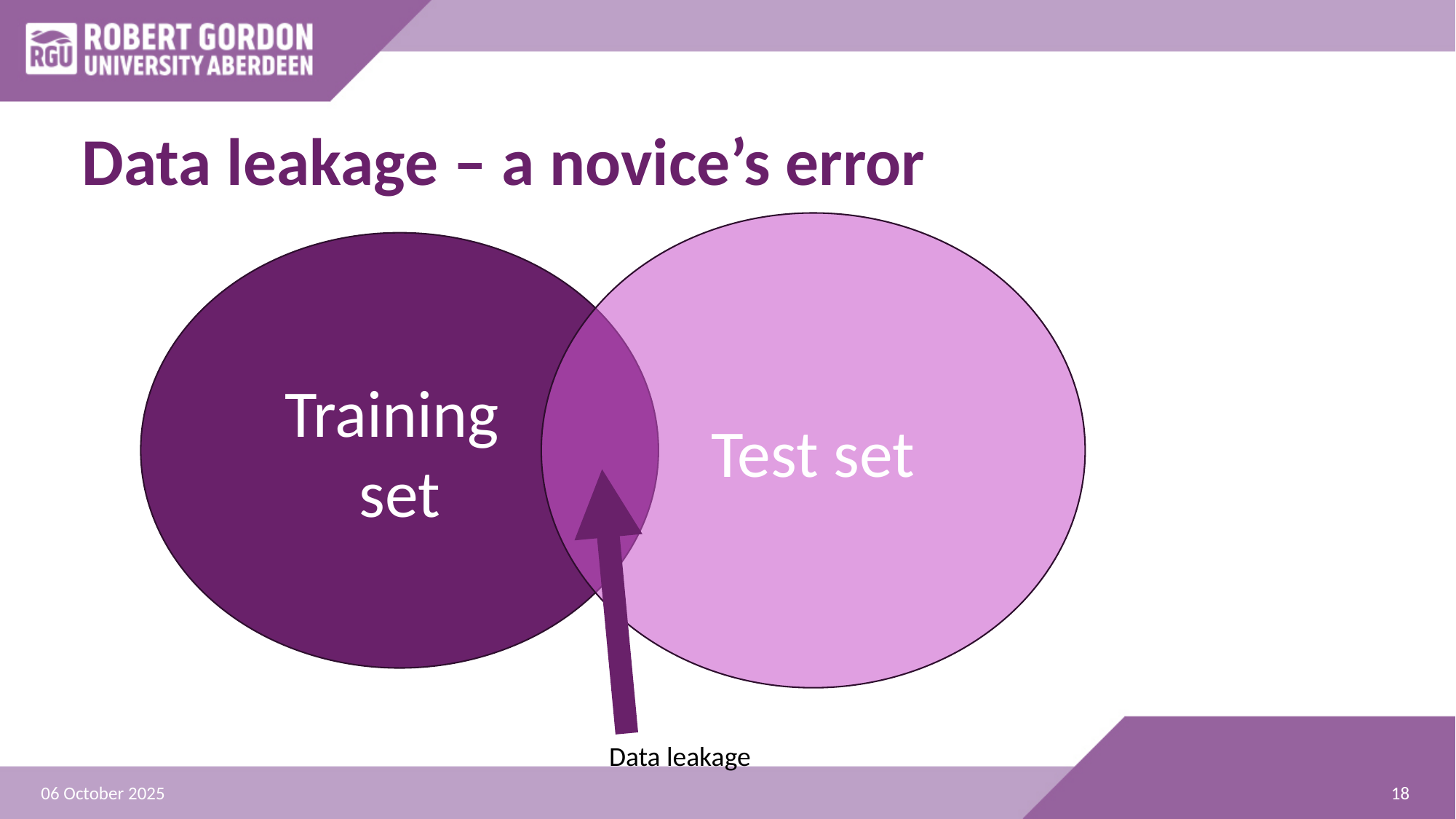

# Data leakage – a novice’s error
Test set
Training
set
Data leakage
18
06 October 2025